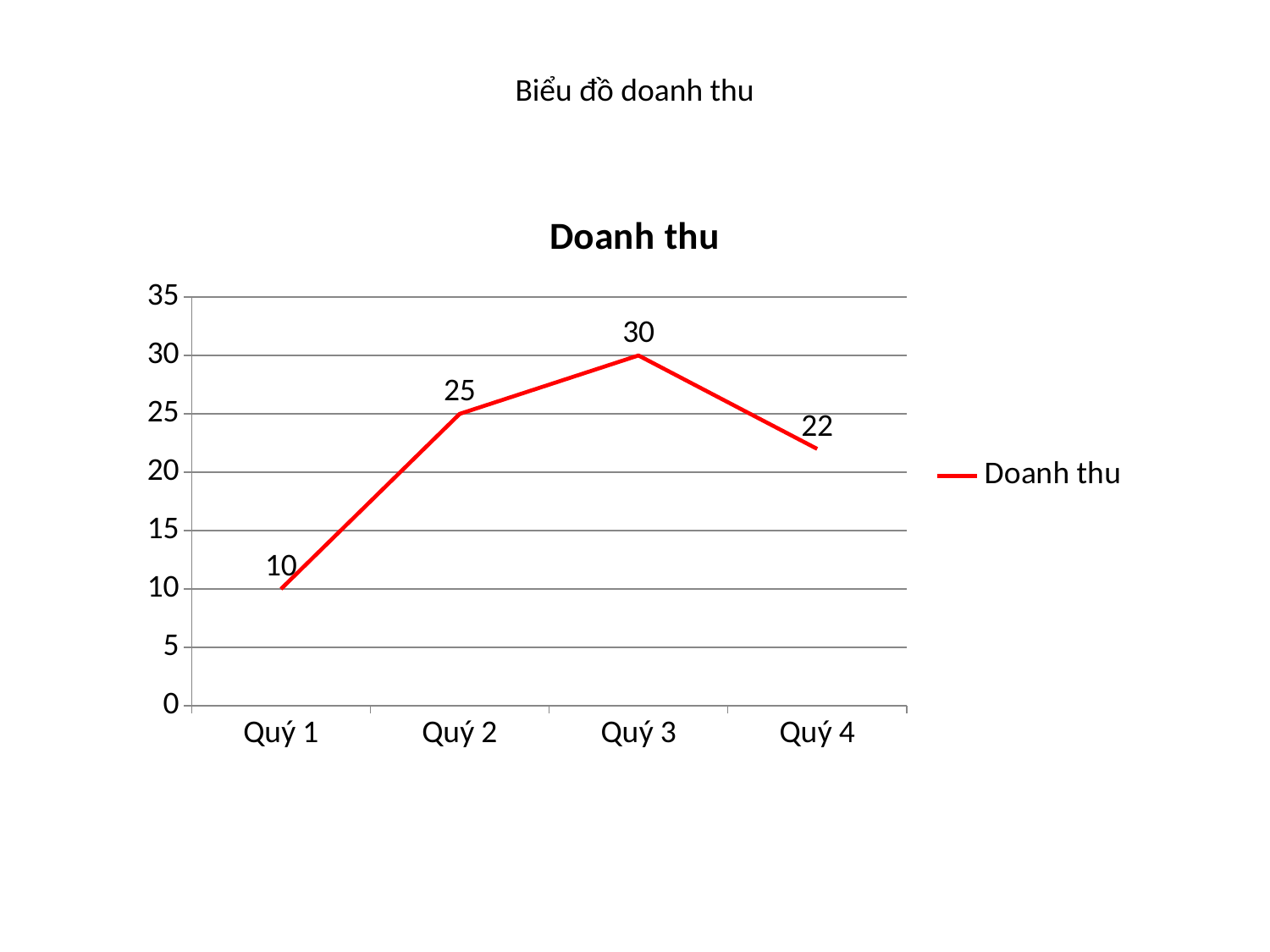

Biểu đồ doanh thu

### Chart

| Category | Doanh thu |
|---|---|
| Quý 1 | 10.0 |
| Quý 2 | 25.0 |
| Quý 3 | 30.0 |
| Quý 4 | 22.0 |